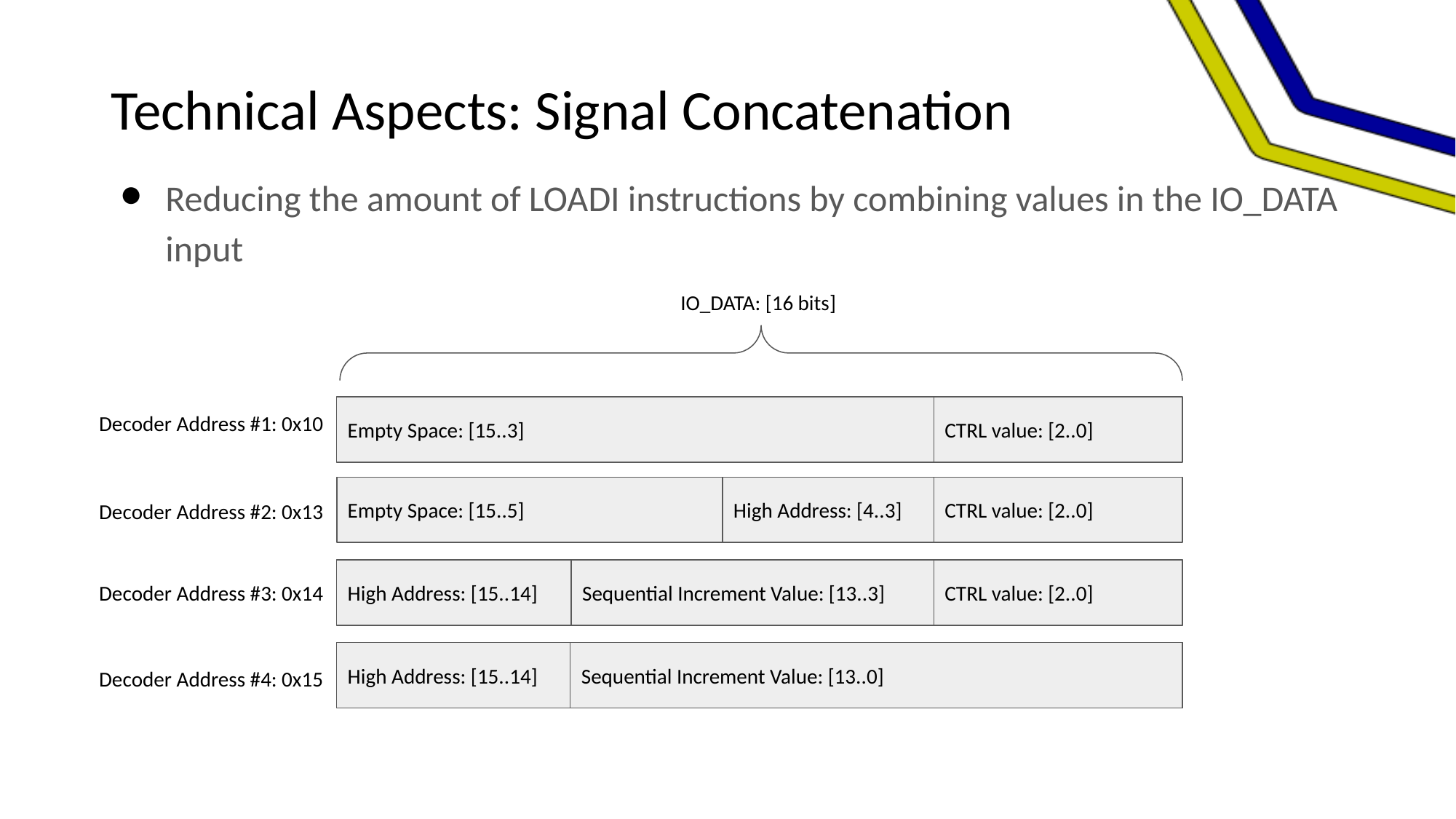

# Technical Aspects: Signal Concatenation
Reducing the amount of LOADI instructions by combining values in the IO_DATA input

IO_DATA: [16 bits]
Empty Space: [15..5]
High Address: [4..3]
CTRL value: [2..0]
Empty Space: [15..3]

CTRL value: [2..0]
Decoder Address #1: 0x10
Decoder Address #2: 0x13
High Address: [15..14]
Sequential Increment Value: [13..3]
CTRL value: [2..0]
Decoder Address #3: 0x14
High Address: [15..14]
Sequential Increment Value: [13..0]

Decoder Address #4: 0x15